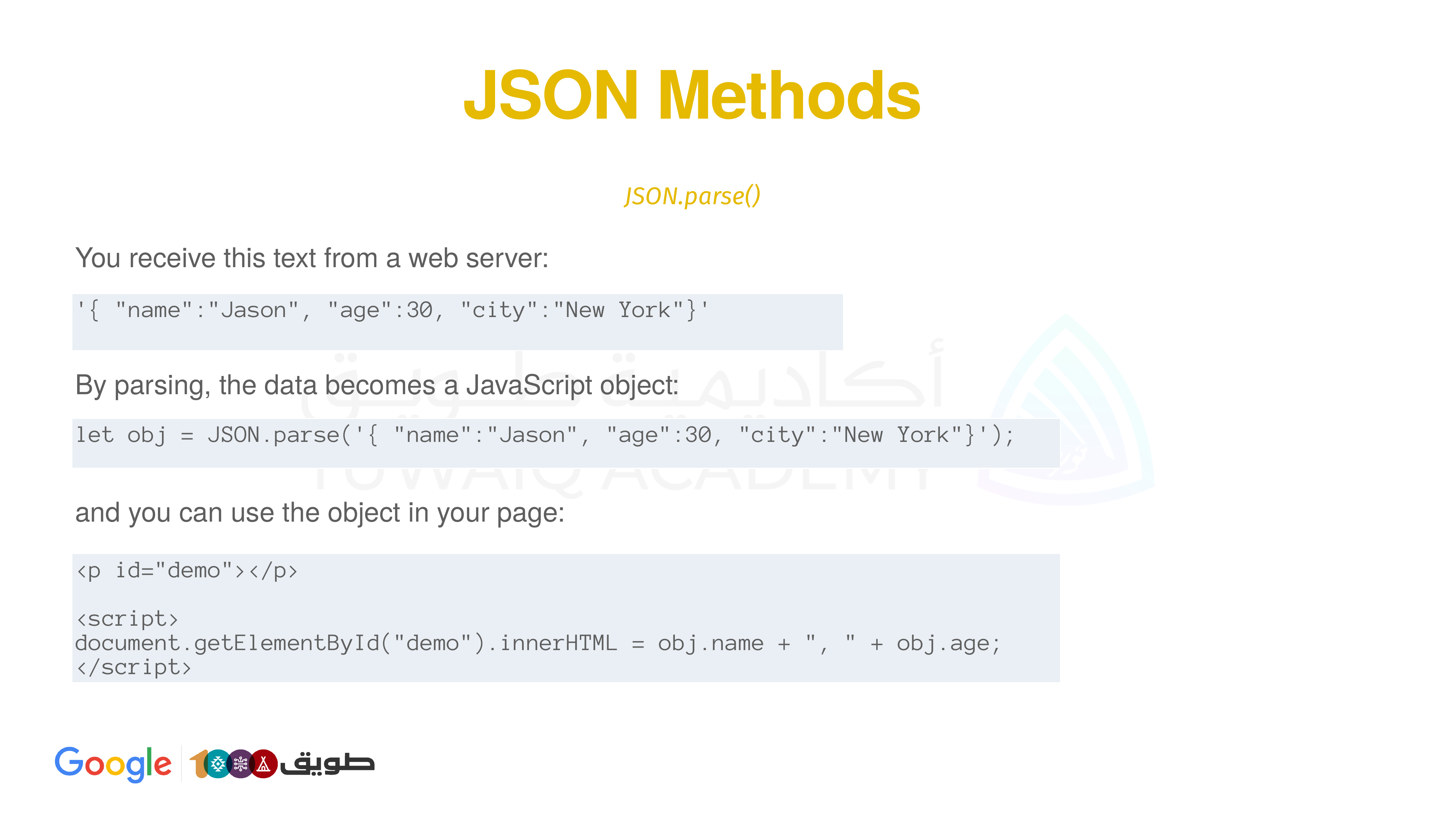

# JSON Methods
JSON.parse()
You receive this text from a web server:

By parsing, the data becomes a JavaScript object:

and you can use the object in your page:

| '{ "name":"Jason", "age":30, "city":"New York"}' |
| --- |
| let obj = JSON.parse('{ "name":"Jason", "age":30, "city":"New York"}'); |
| --- |
| <p id="demo"></p> <script> document.getElementById("demo").innerHTML = obj.name + ", " + obj.age; </script> |
| --- |